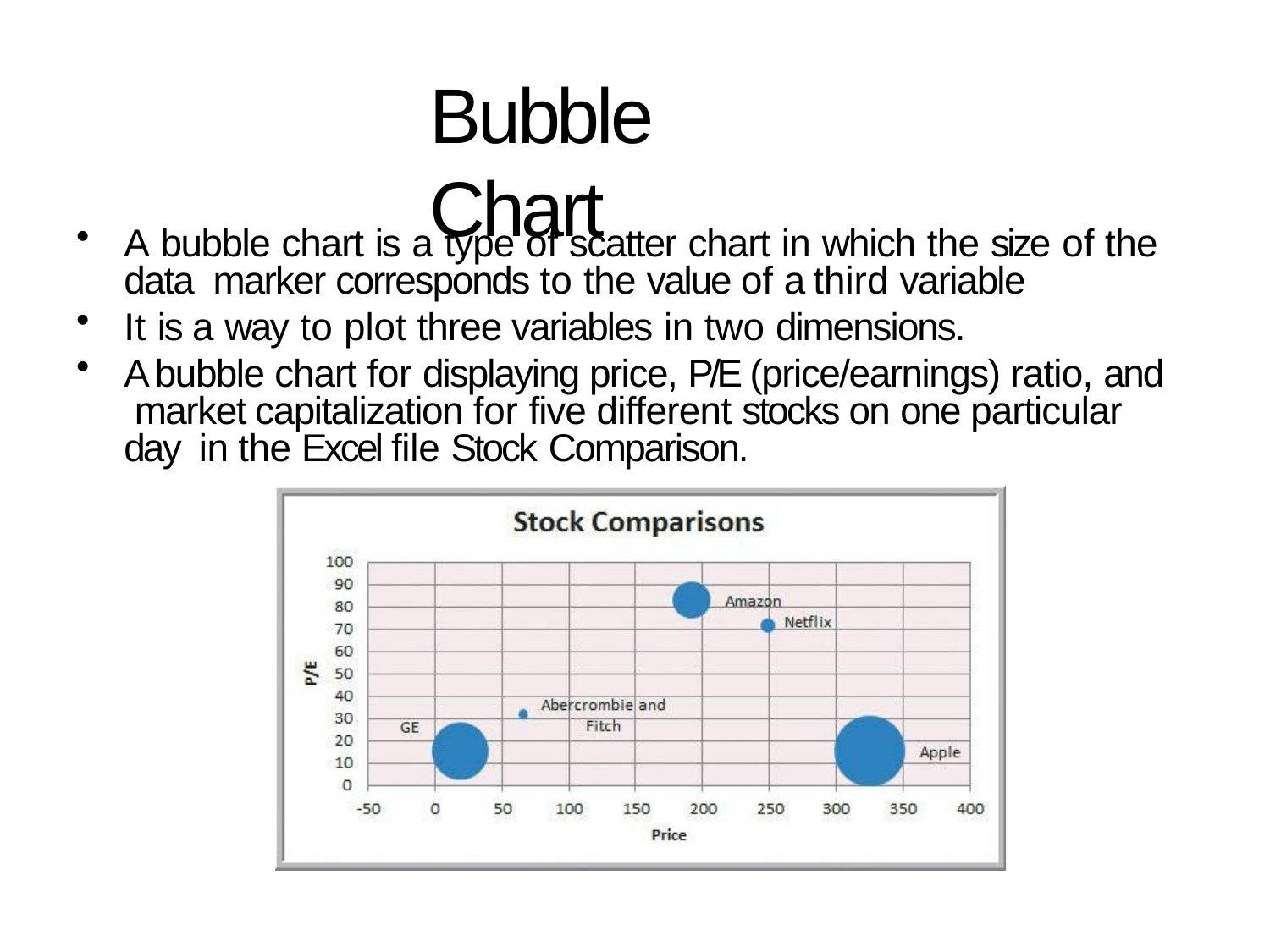

# Bubble Chart
A bubble chart is a type of scatter chart in which the size of the data  marker corresponds to the value of a third variable
It is a way to plot three variables in two dimensions.
A bubble chart for displaying price, P/E (price/earnings) ratio, and  market capitalization for five different stocks on one particular day  in the Excel file Stock Comparison.